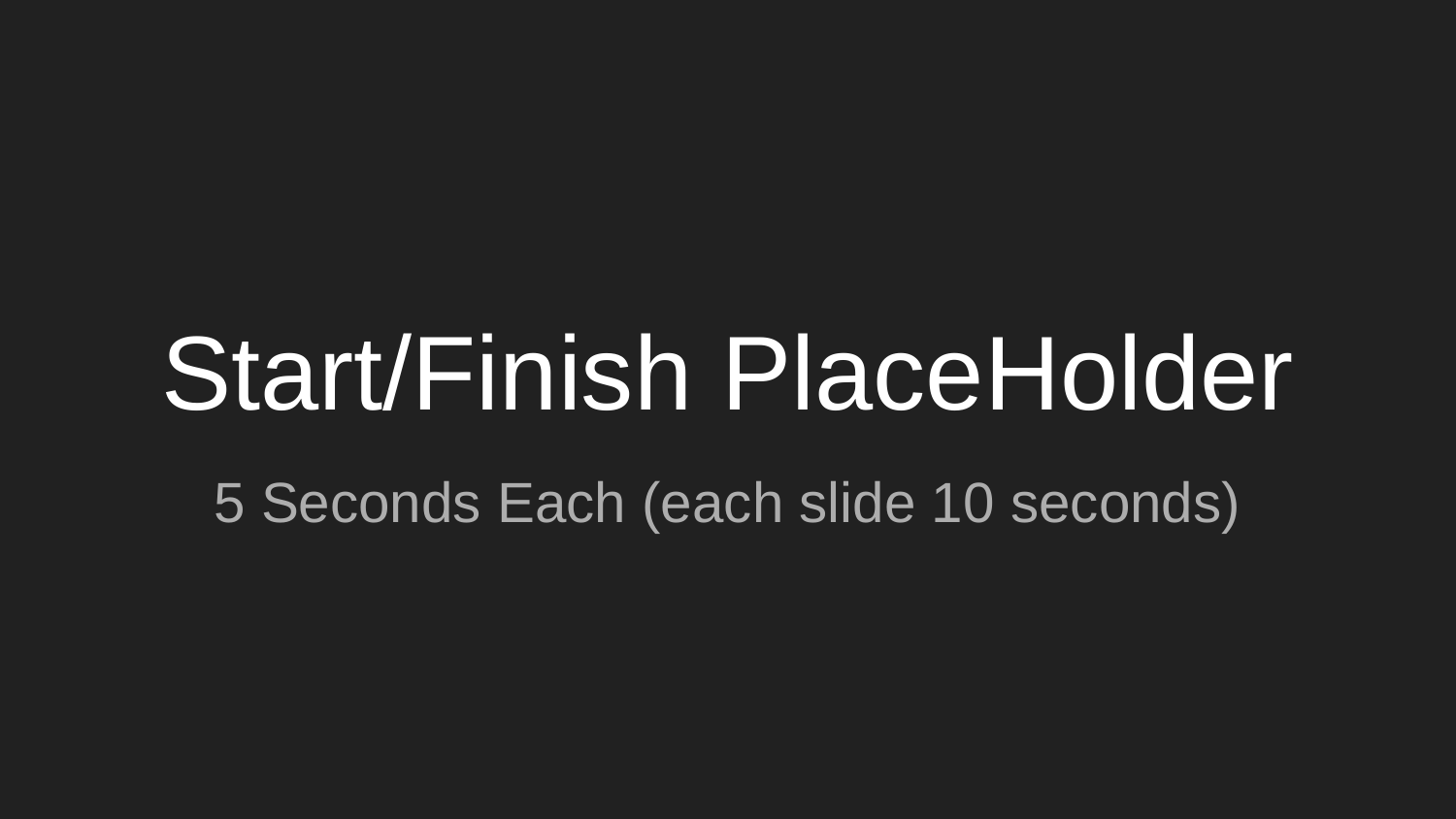

# Start/Finish PlaceHolder
5 Seconds Each (each slide 10 seconds)